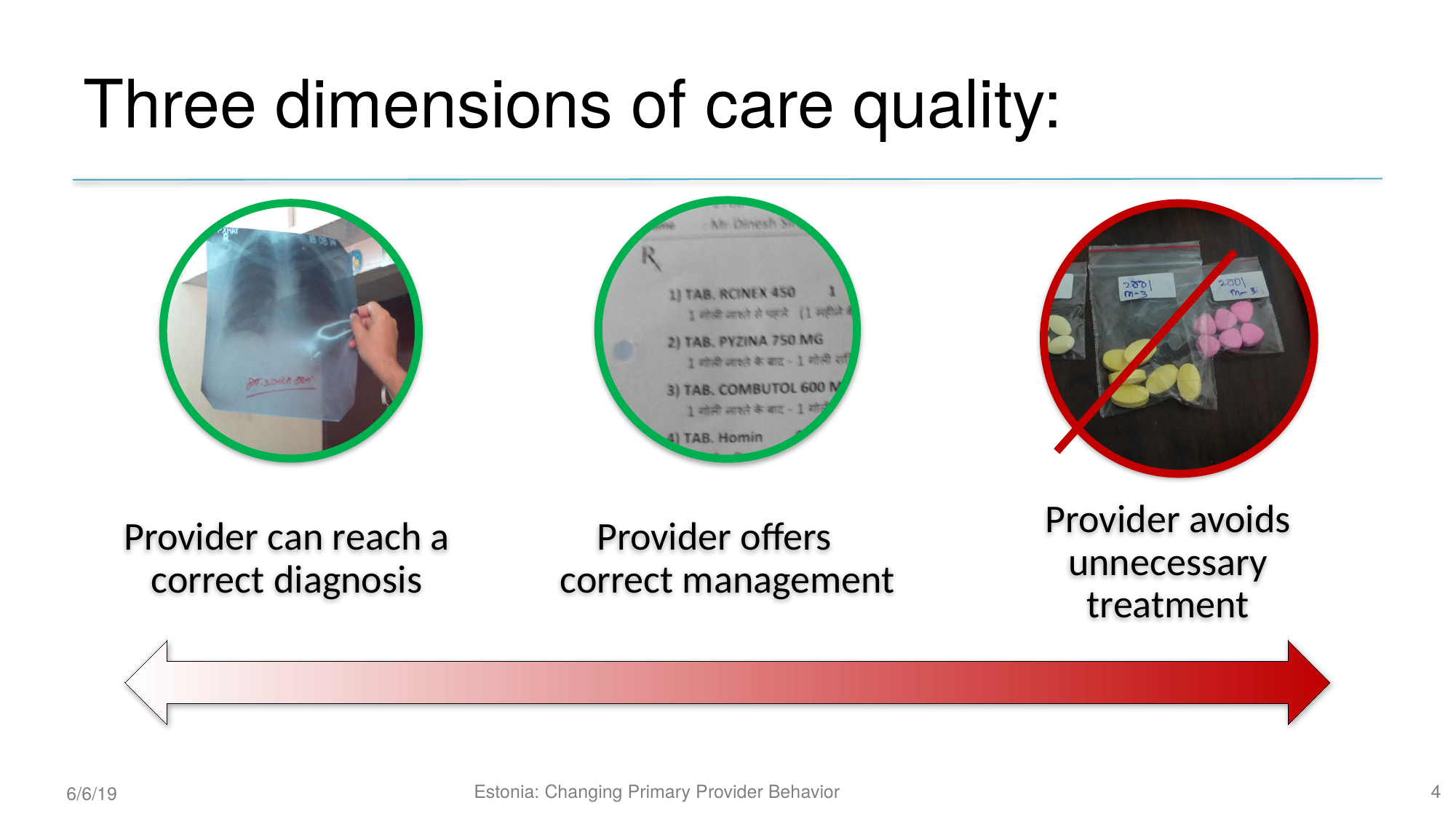

# Three dimensions of care quality:

Provider can reach a correct diagnosis

Provider offers    correct management

Provider avoids unnecessary treatment
Estonia: Changing Primary Provider Behavior
4
6/6/19